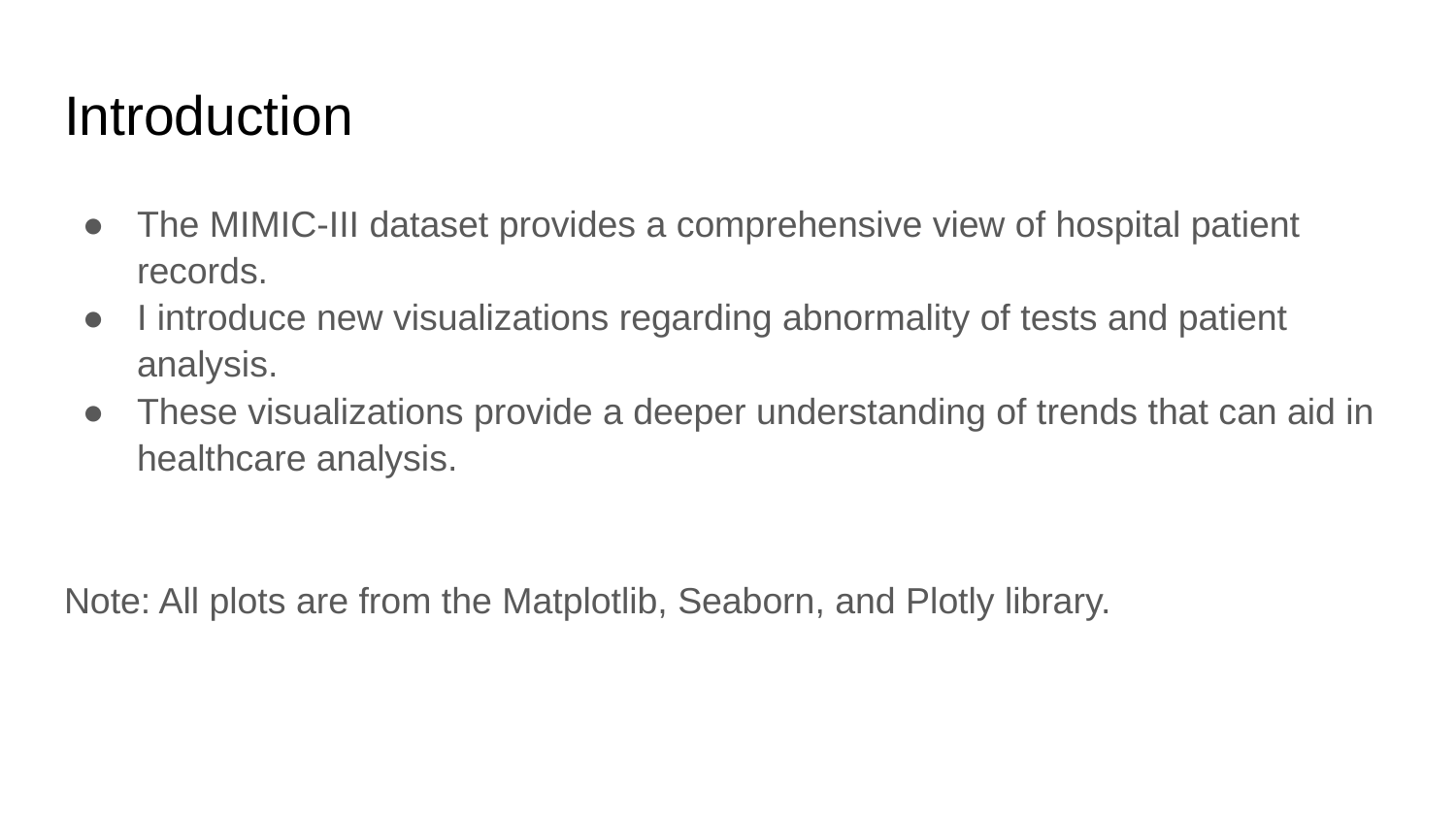

# Introduction
The MIMIC-III dataset provides a comprehensive view of hospital patient records.
I introduce new visualizations regarding abnormality of tests and patient analysis.
These visualizations provide a deeper understanding of trends that can aid in healthcare analysis.

Note: All plots are from the Matplotlib, Seaborn, and Plotly library.